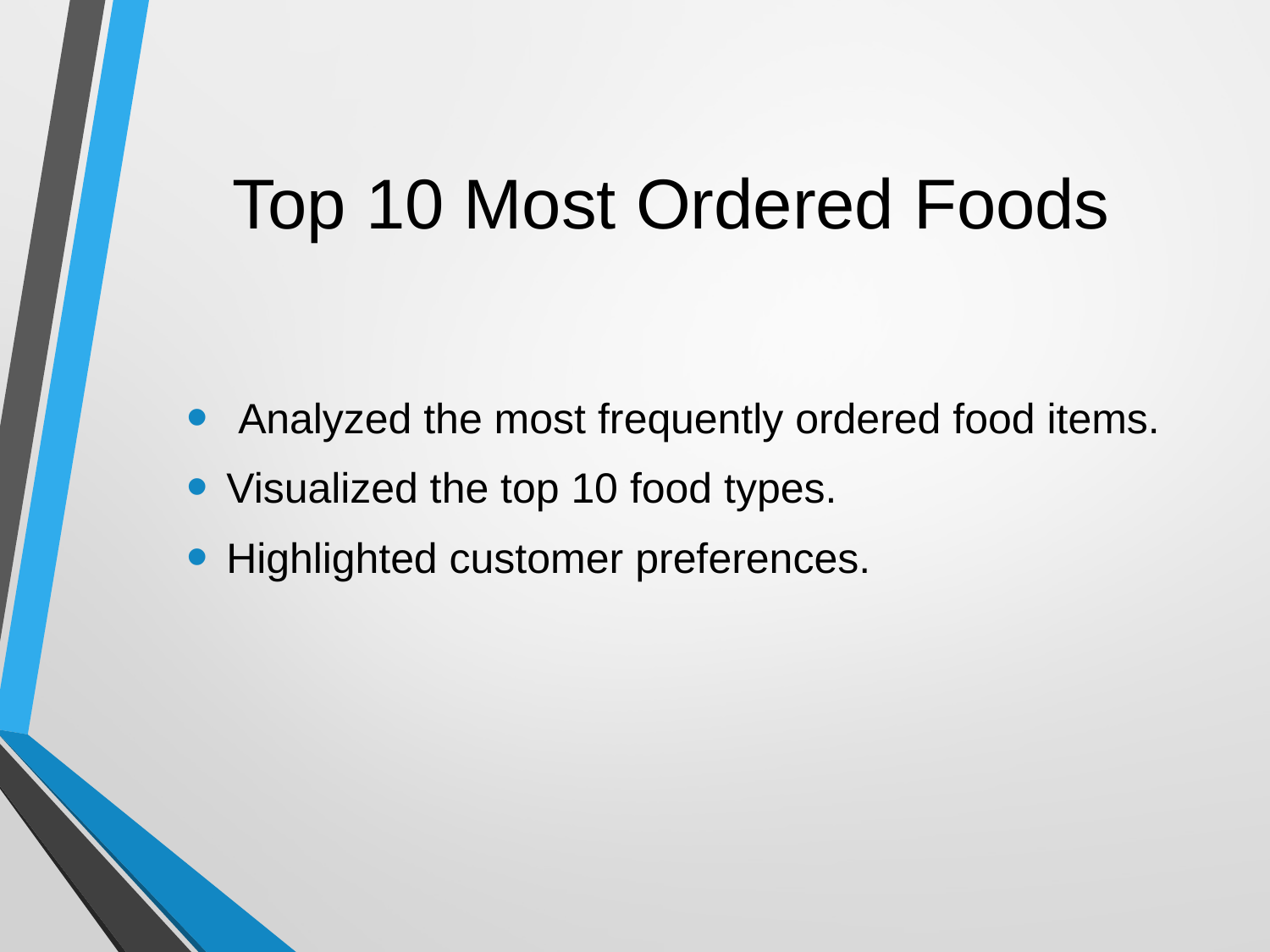

# Top 10 Most Ordered Foods
 Analyzed the most frequently ordered food items.
Visualized the top 10 food types.
Highlighted customer preferences.